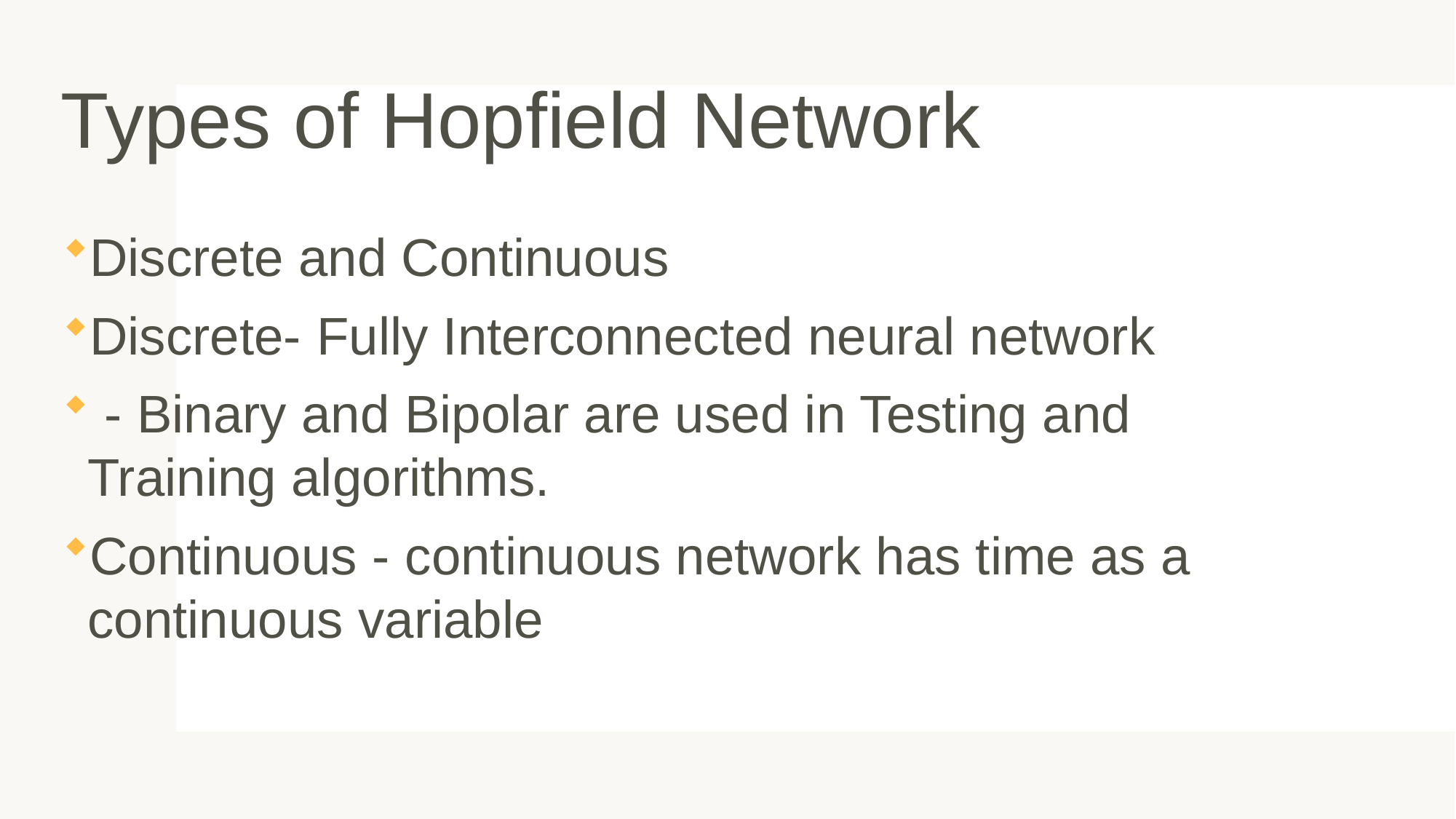

# Types of Hopfield Network
Discrete and Continuous
Discrete- Fully Interconnected neural network
 - Binary and Bipolar are used in Testing and Training algorithms.
Continuous - continuous network has time as a continuous variable